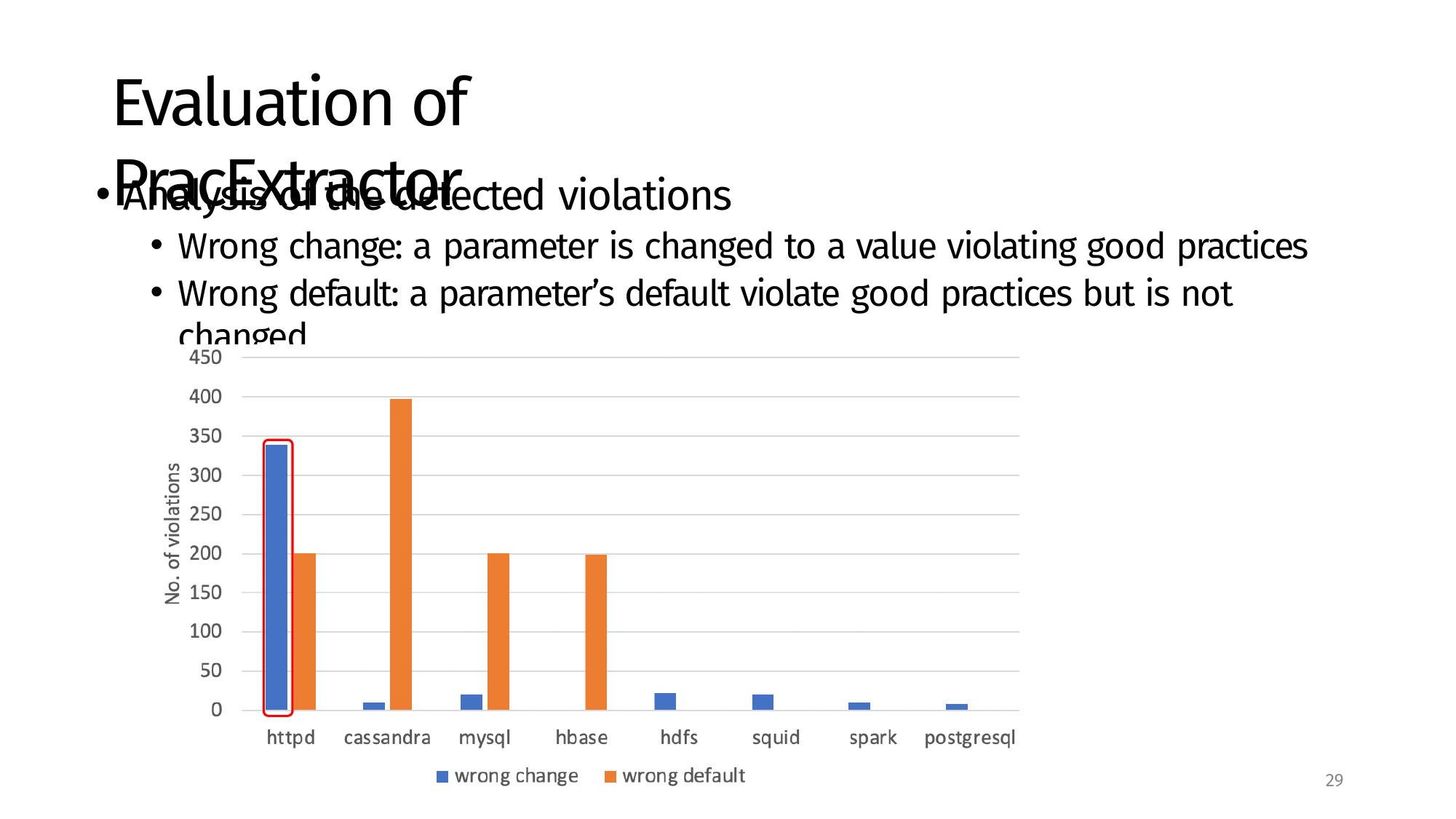

# Evaluation of PracExtractor
Analysis of the detected violations
Wrong change: a parameter is changed to a value violating good practices
Wrong default: a parameter’s default violate good practices but is not changed

29